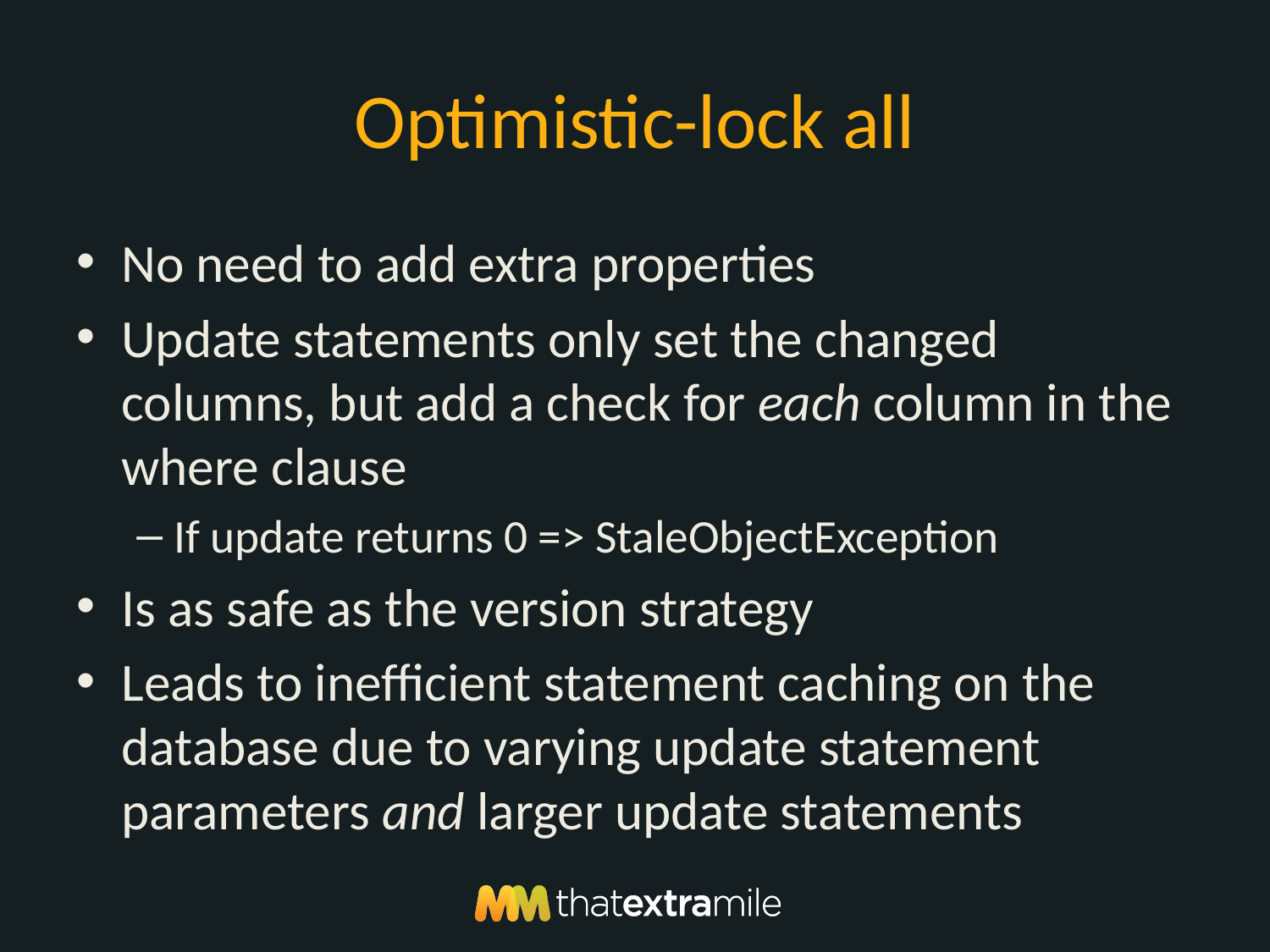

# Optimistic-lock all
No need to add extra properties
Update statements only set the changed columns, but add a check for each column in the where clause
If update returns 0 => StaleObjectException
Is as safe as the version strategy
Leads to inefficient statement caching on the database due to varying update statement parameters and larger update statements